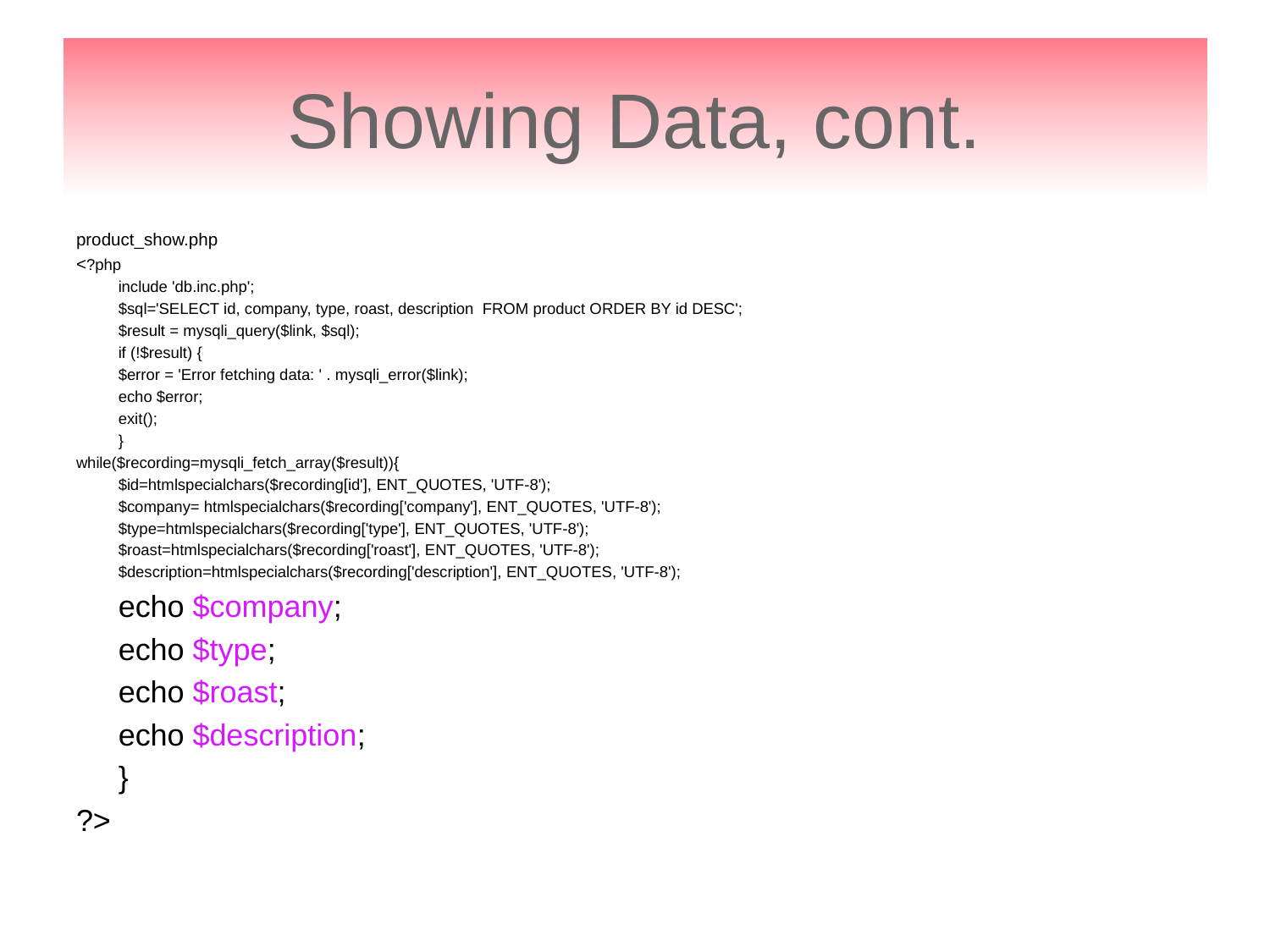

# Showing Data, cont.
product_show.php
<?php
	include 'db.inc.php';
	$sql='SELECT id, company, type, roast, description  FROM product ORDER BY id DESC';
	$result = mysqli_query($link, $sql);
	if (!$result) {
		$error = 'Error fetching data: ' . mysqli_error($link);
		echo $error;
		exit();
	}
while($recording=mysqli_fetch_array($result)){
	$id=htmlspecialchars($recording[id'], ENT_QUOTES, 'UTF-8');
	$company= htmlspecialchars($recording['company'], ENT_QUOTES, 'UTF-8');
	$type=htmlspecialchars($recording['type'], ENT_QUOTES, 'UTF-8');
	$roast=htmlspecialchars($recording['roast'], ENT_QUOTES, 'UTF-8');
	$description=htmlspecialchars($recording['description'], ENT_QUOTES, 'UTF-8');
 		echo $company;
		echo $type;
		echo $roast;
		echo $description;
	}
?>